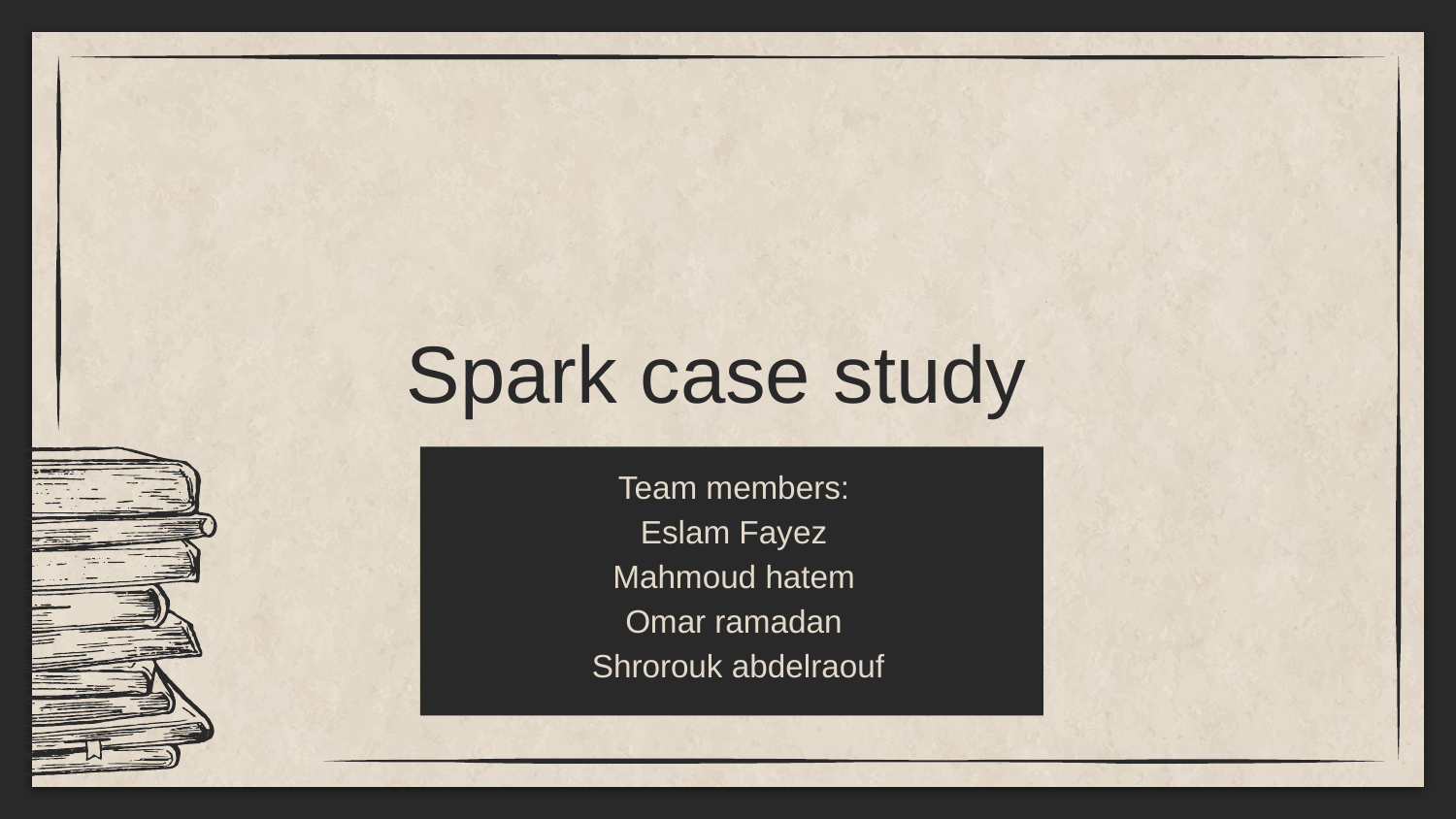

# Spark case study
Team members:
Eslam Fayez
Mahmoud hatem
Omar ramadan
Shrorouk abdelraouf